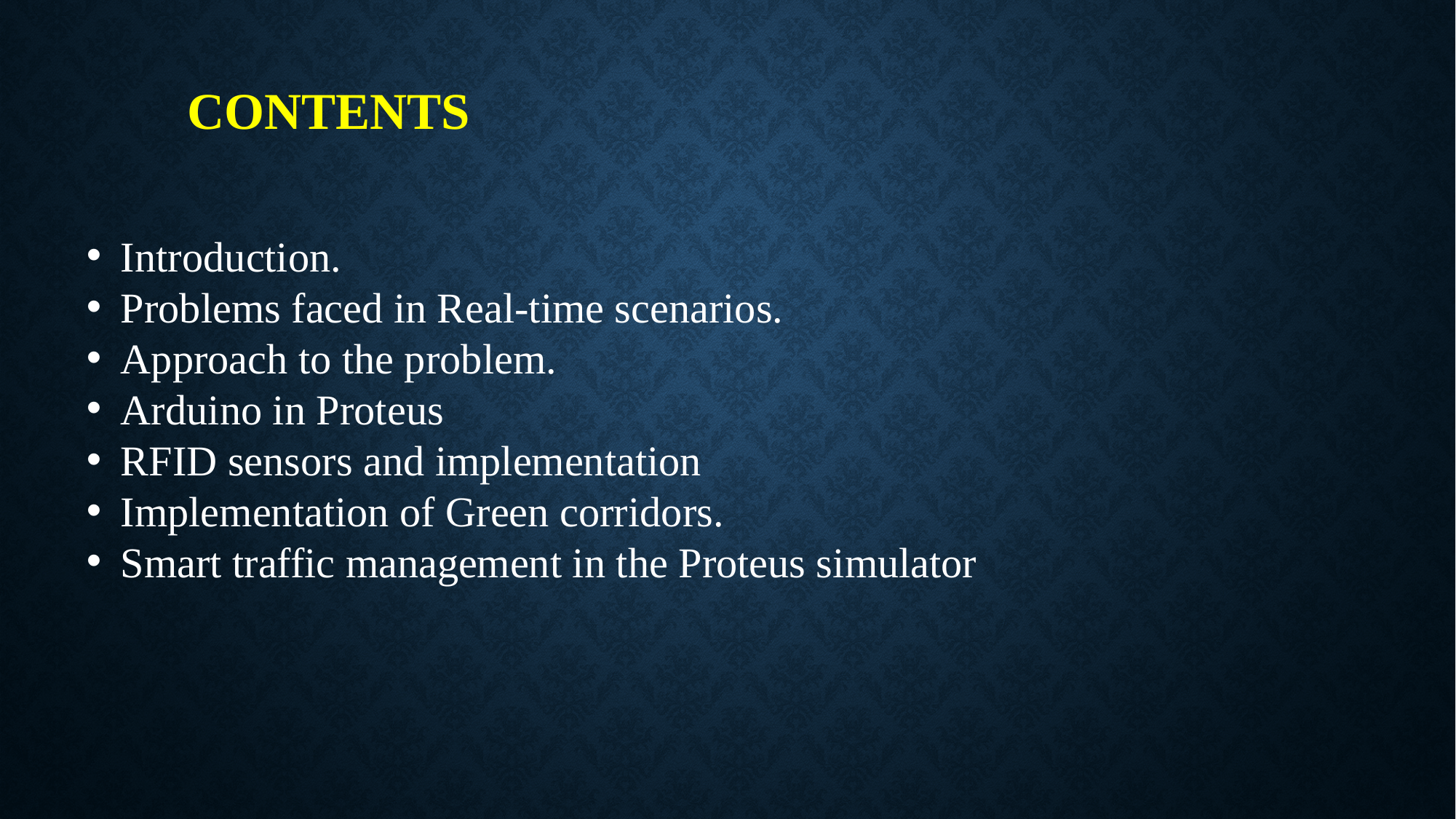

# Contents
Introduction.
Problems faced in Real-time scenarios.
Approach to the problem.
Arduino in Proteus
RFID sensors and implementation
Implementation of Green corridors.
Smart traffic management in the Proteus simulator